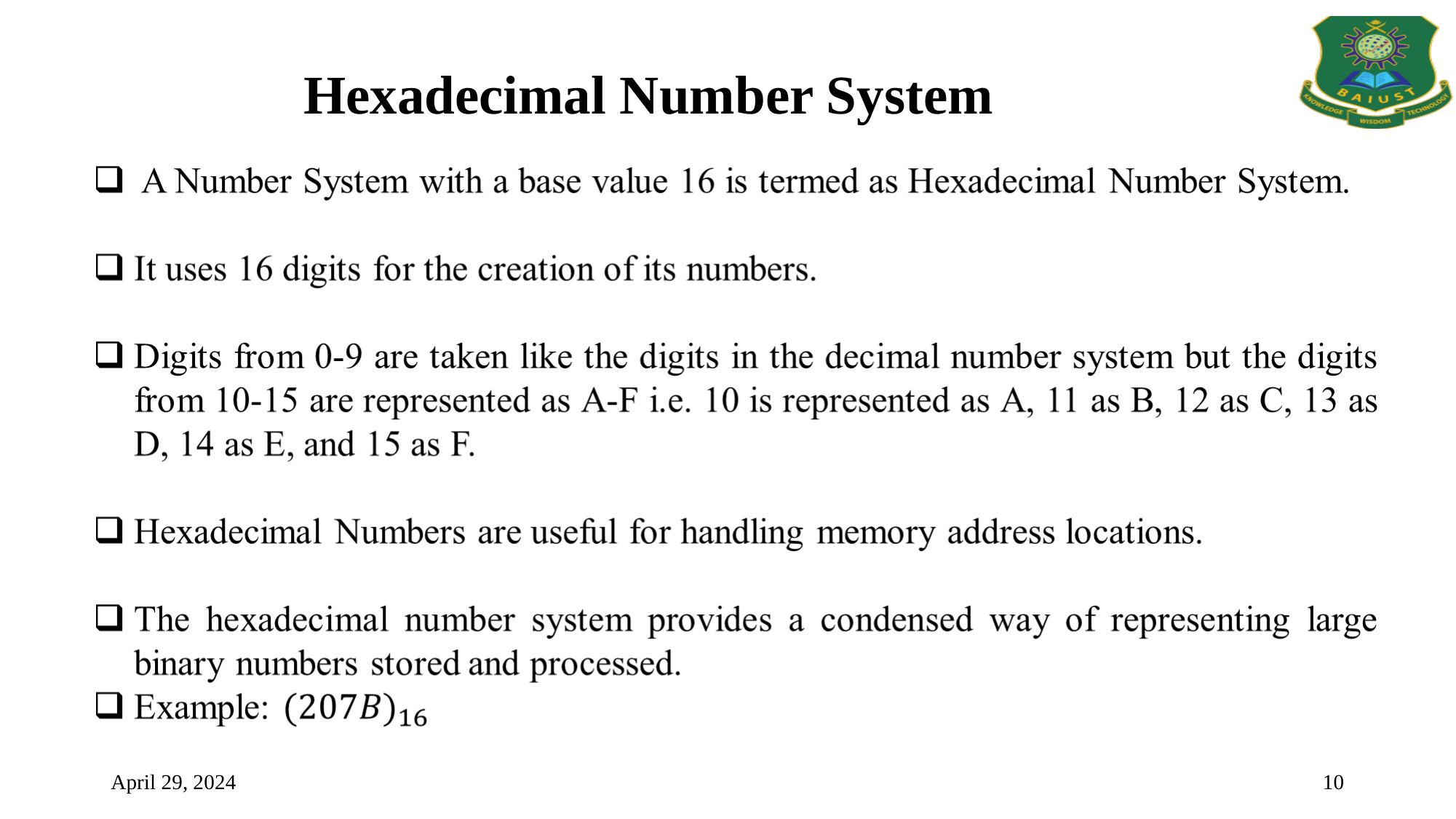

Hexadecimal Number System

April 29, 2024
10